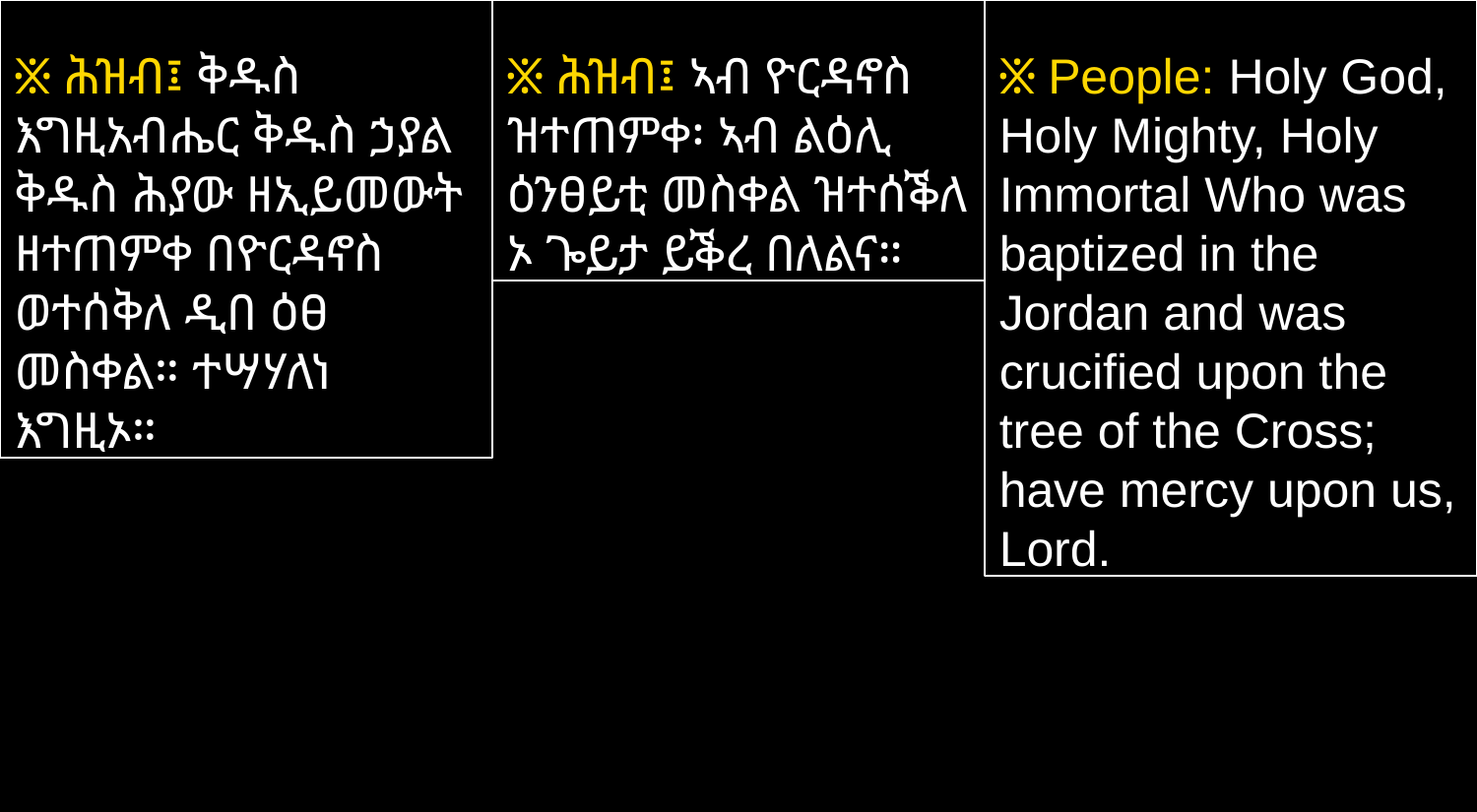

፠ ሕዝብ፤ ቅዱስ እግዚአብሔር ቅዱስ ኃያል ቅዱስ ሕያው ዘኢይመውት ዘተጠምቀ በዮርዳኖስ ወተሰቅለ ዲበ ዕፀ መስቀል። ተሣሃለነ እግዚኦ።

፠ ሕዝብ፤ ኣብ ዮርዳኖስ ዝተጠምቀ፡ ኣብ ልዕሊ ዕንፀይቲ መስቀል ዝተሰቕለ ኦ ጐይታ ይቕረ በለልና።

፠ People: Holy God, Holy Mighty, Holy Immortal Who was baptized in the Jordan and was crucified upon the tree of the Cross; have mercy upon us, Lord.